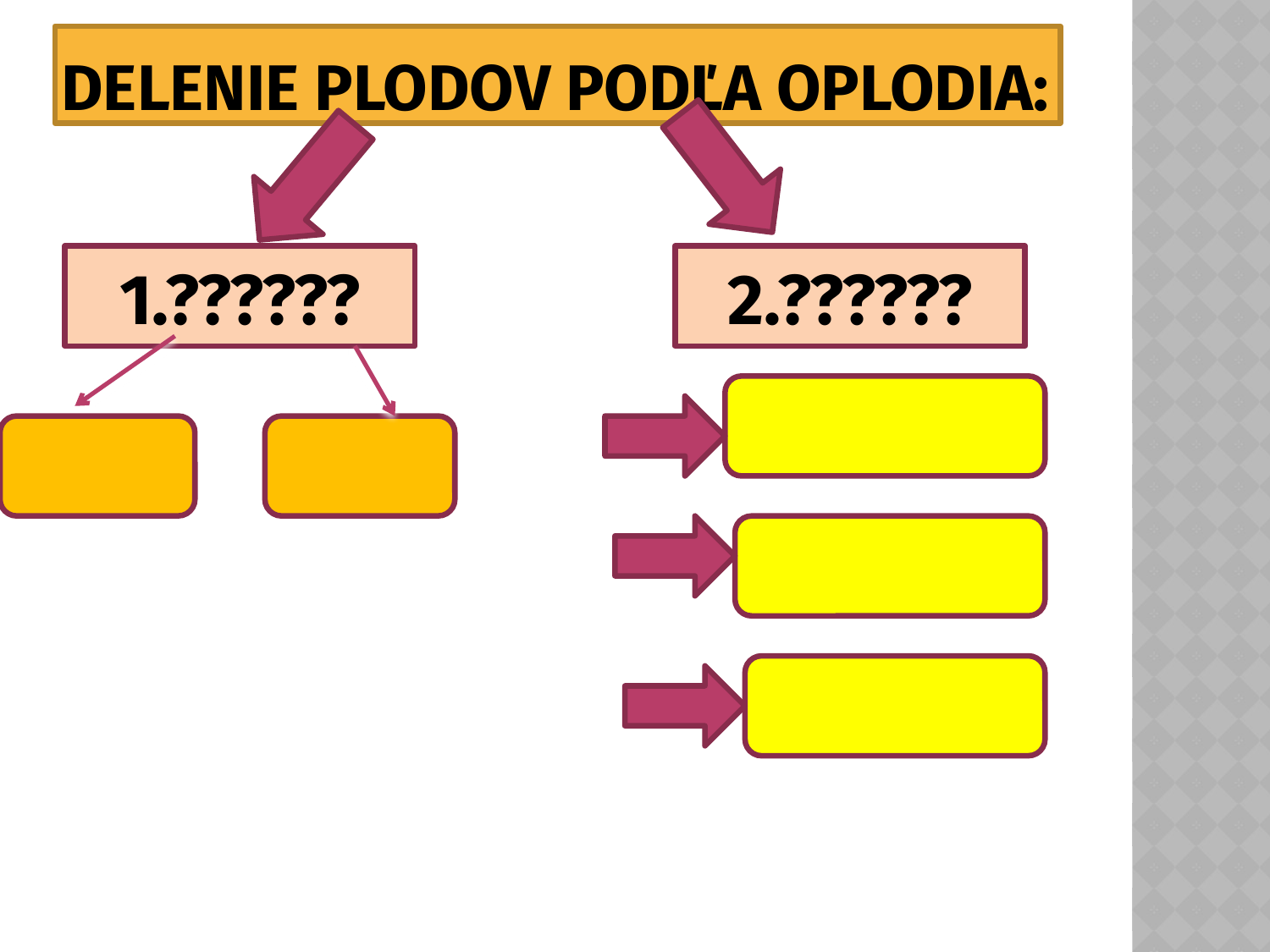

# Delenie plodov podľa oplodia:

1.??????
2.??????